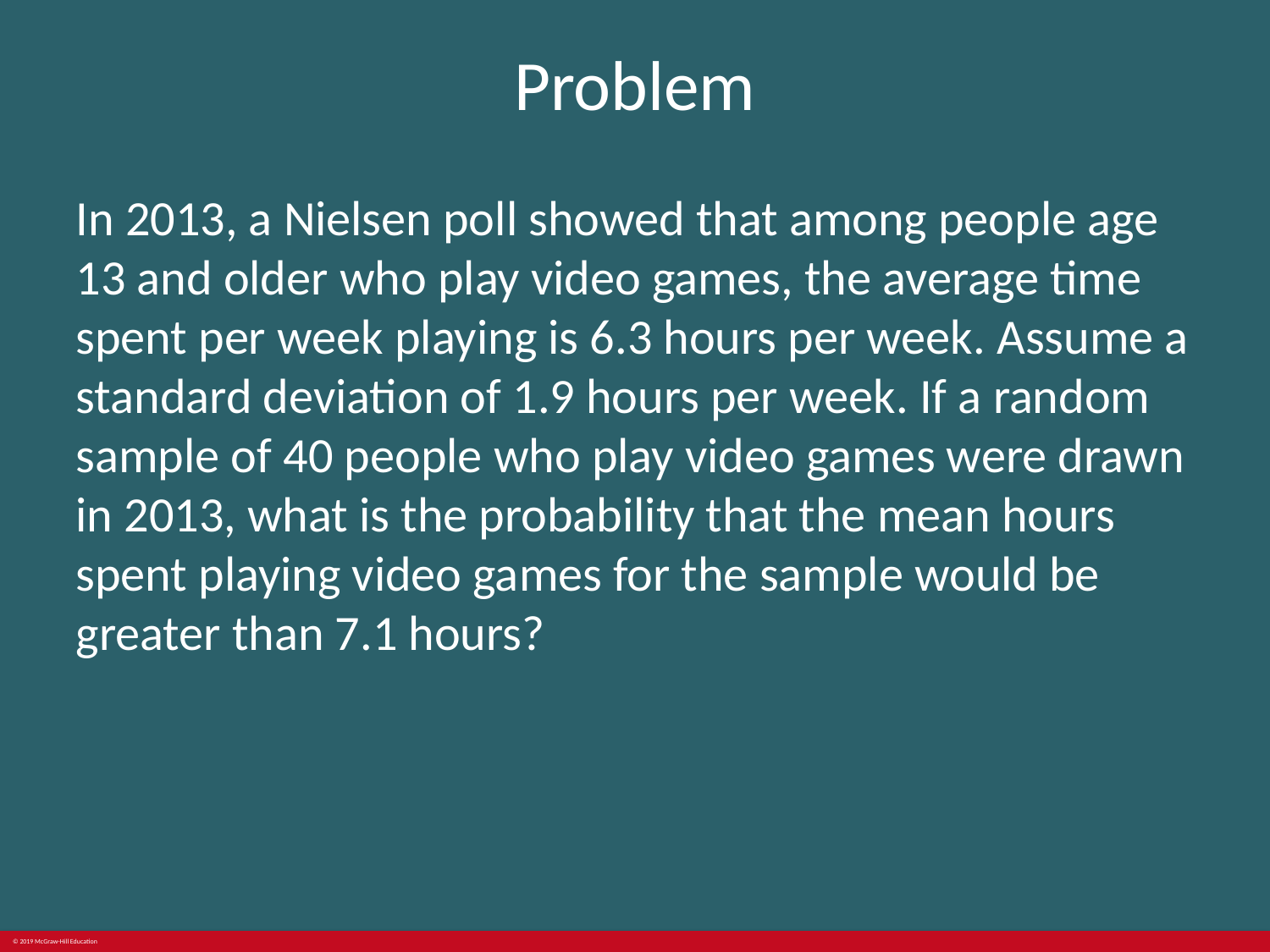

# Problem
In 2013, a Nielsen poll showed that among people age 13 and older who play video games, the average time spent per week playing is 6.3 hours per week. Assume a standard deviation of 1.9 hours per week. If a random sample of 40 people who play video games were drawn in 2013, what is the probability that the mean hours spent playing video games for the sample would be greater than 7.1 hours?